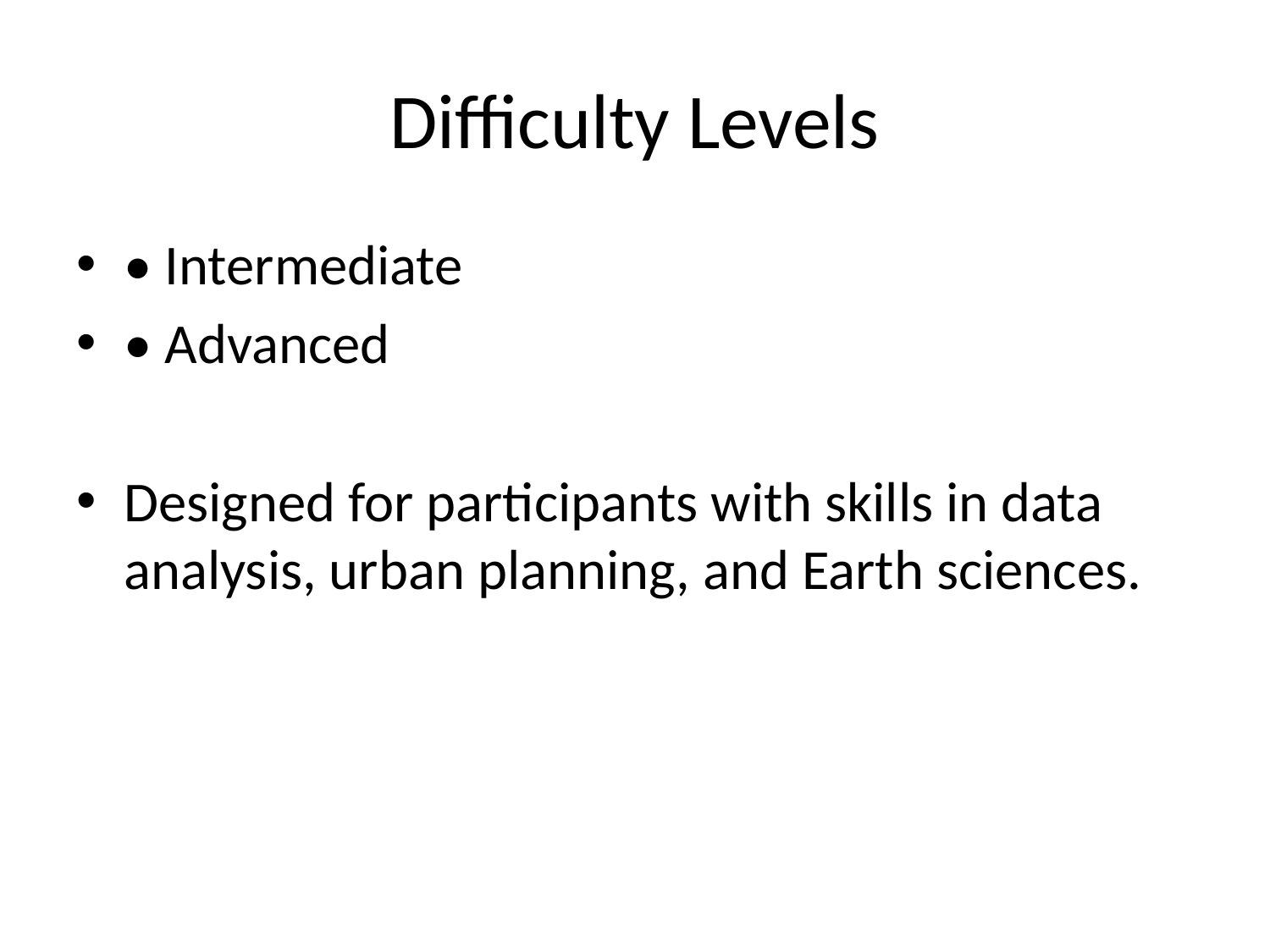

# Difficulty Levels
• Intermediate
• Advanced

Designed for participants with skills in data analysis, urban planning, and Earth sciences.